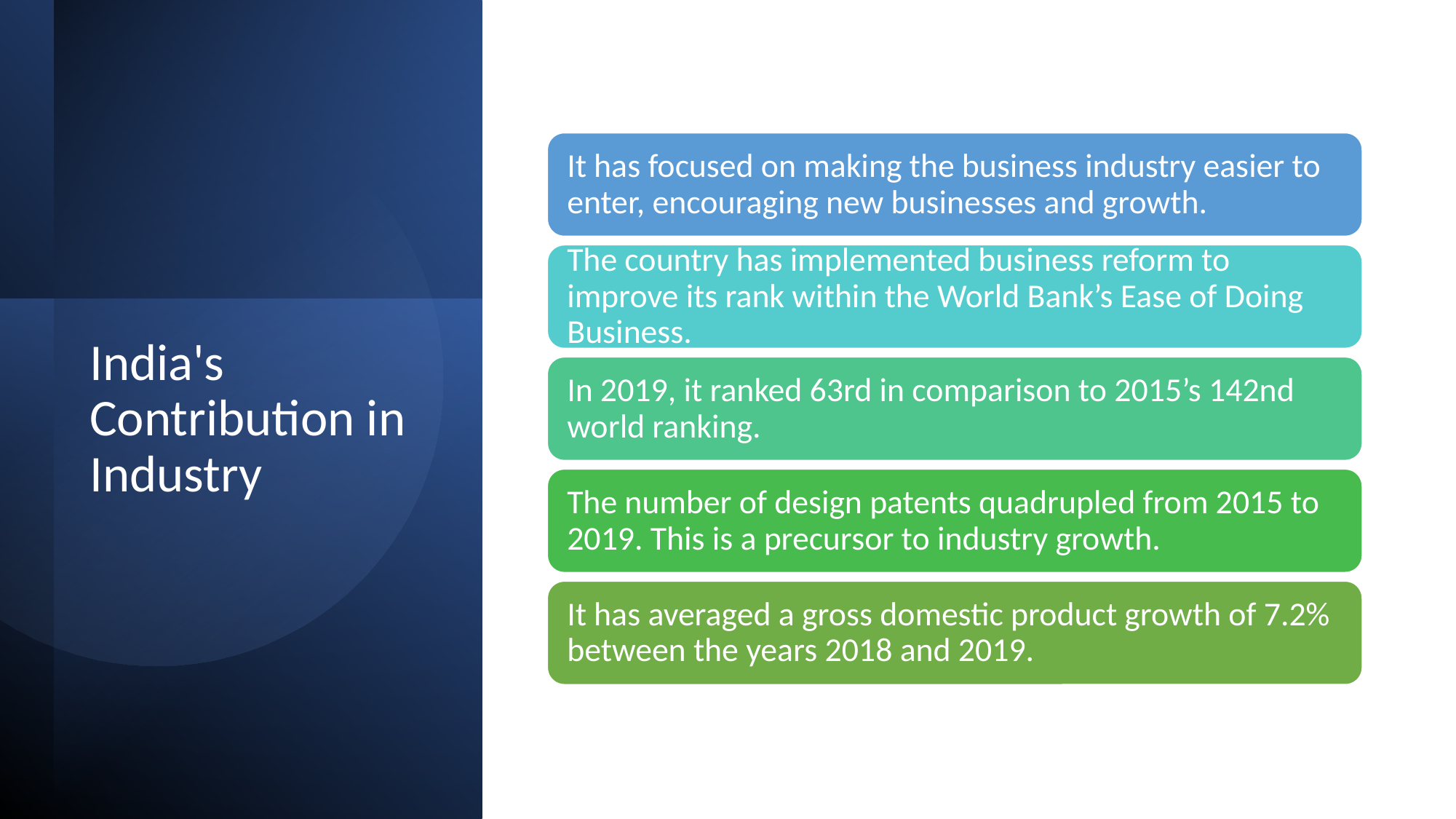

It has focused on making the business industry easier to enter, encouraging new businesses and growth.
The country has implemented business reform to improve its rank within the World Bank’s Ease of Doing Business.
In 2019, it ranked 63rd in comparison to 2015’s 142nd world ranking.
The number of design patents quadrupled from 2015 to 2019. This is a precursor to industry growth.
It has averaged a gross domestic product growth of 7.2% between the years 2018 and 2019.

# India's Contribution in Industry